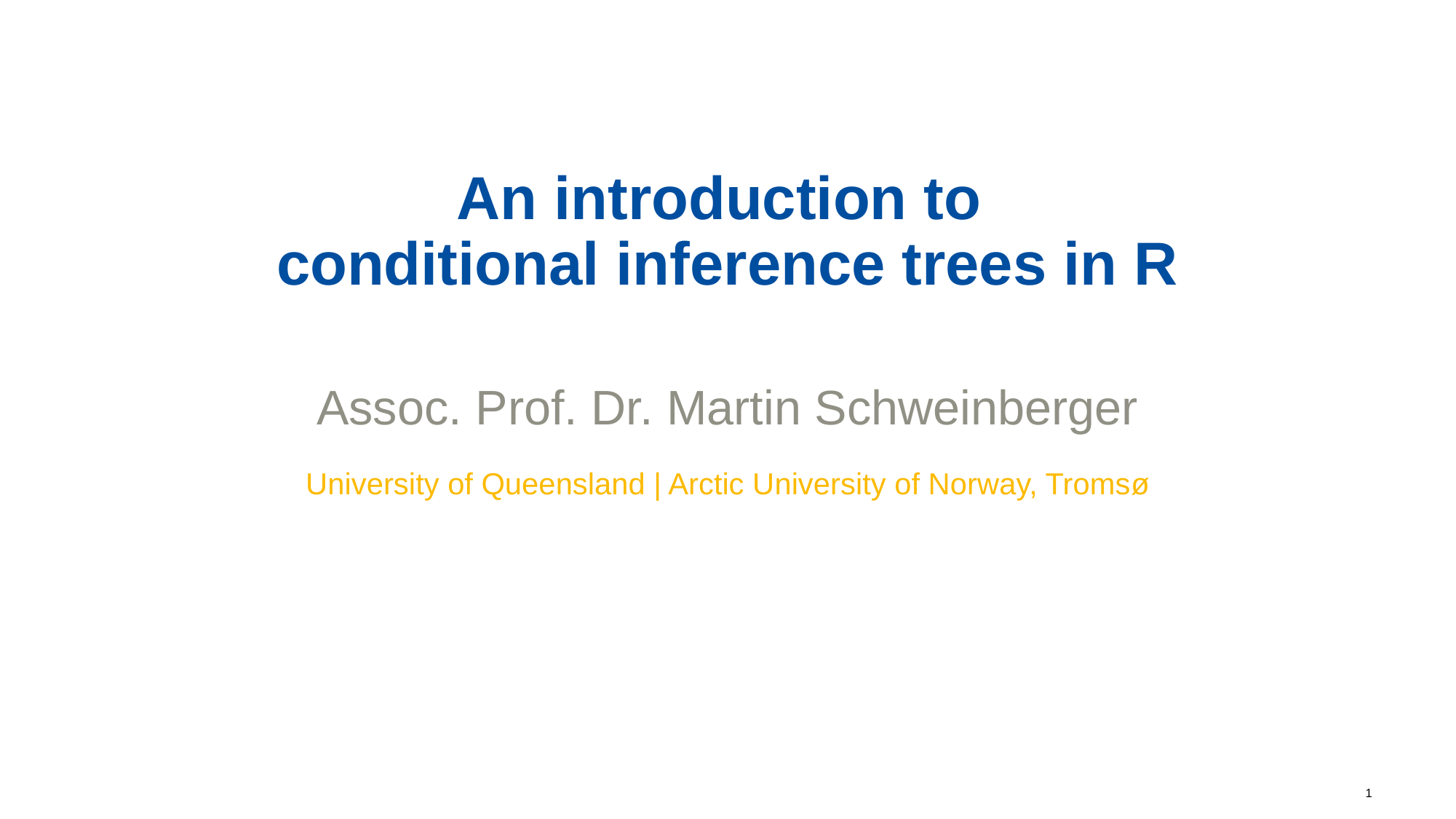

An introduction to
conditional inference trees in R

Assoc. Prof. Dr. Martin Schweinberger
University of Queensland | Arctic University of Norway, Tromsø
1